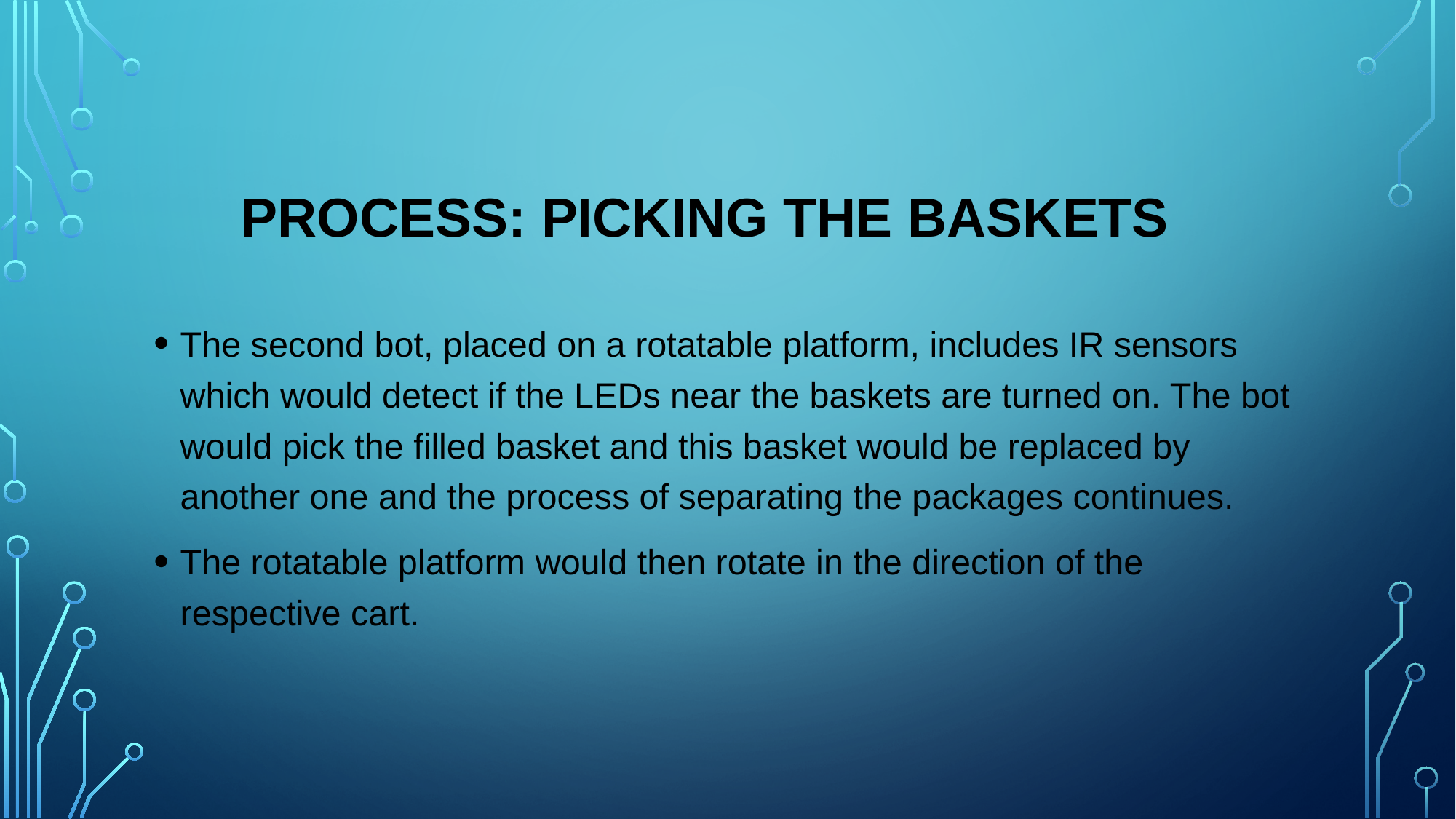

# Process: picking the baskets
The second bot, placed on a rotatable platform, includes IR sensors which would detect if the LEDs near the baskets are turned on. The bot would pick the filled basket and this basket would be replaced by another one and the process of separating the packages continues.
The rotatable platform would then rotate in the direction of the respective cart.